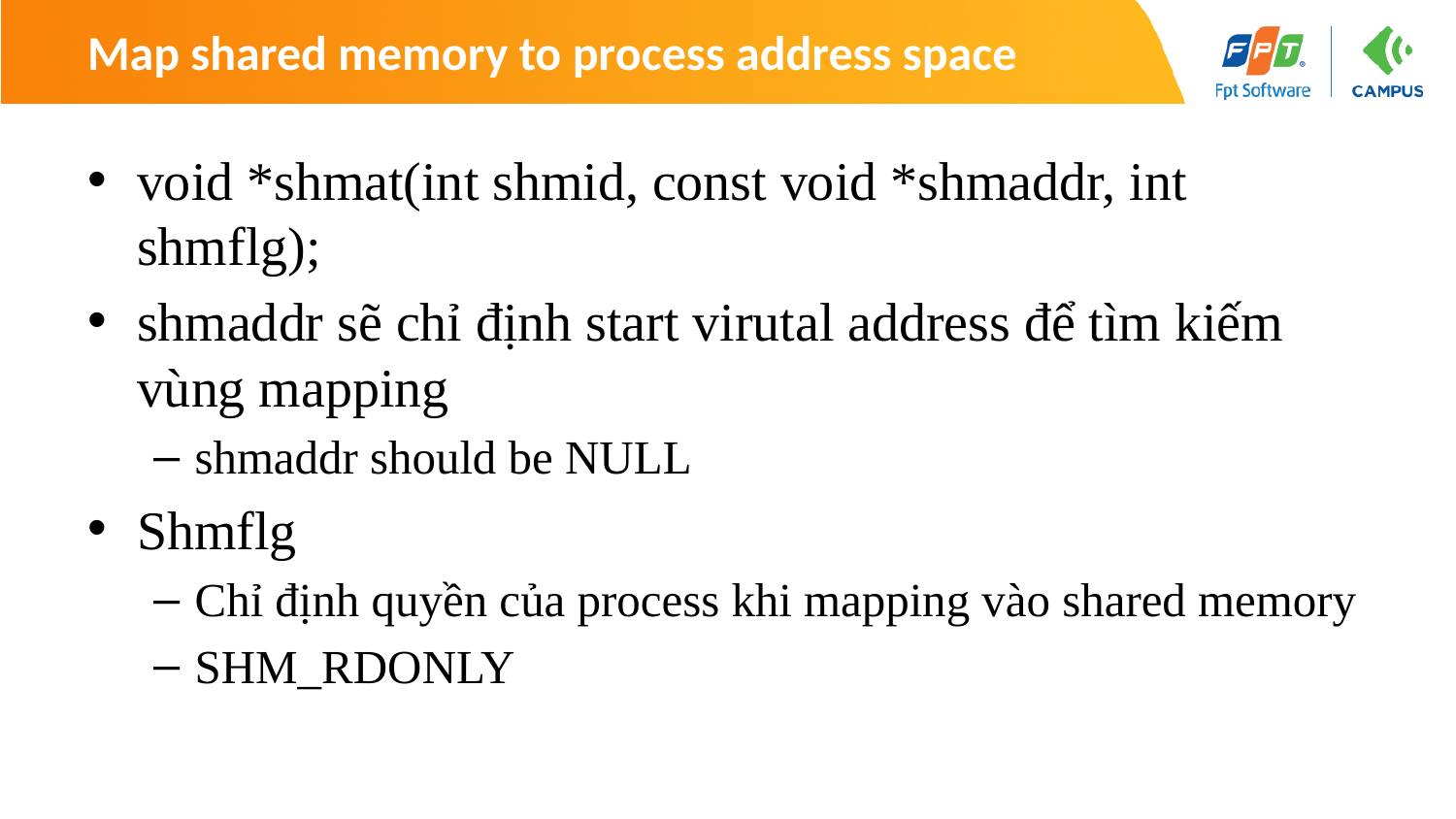

# Map shared memory to process address space
void *shmat(int shmid, const void *shmaddr, int shmflg);
shmaddr sẽ chỉ định start virutal address để tìm kiếm vùng mapping
shmaddr should be NULL
Shmflg
Chỉ định quyền của process khi mapping vào shared memory
SHM_RDONLY